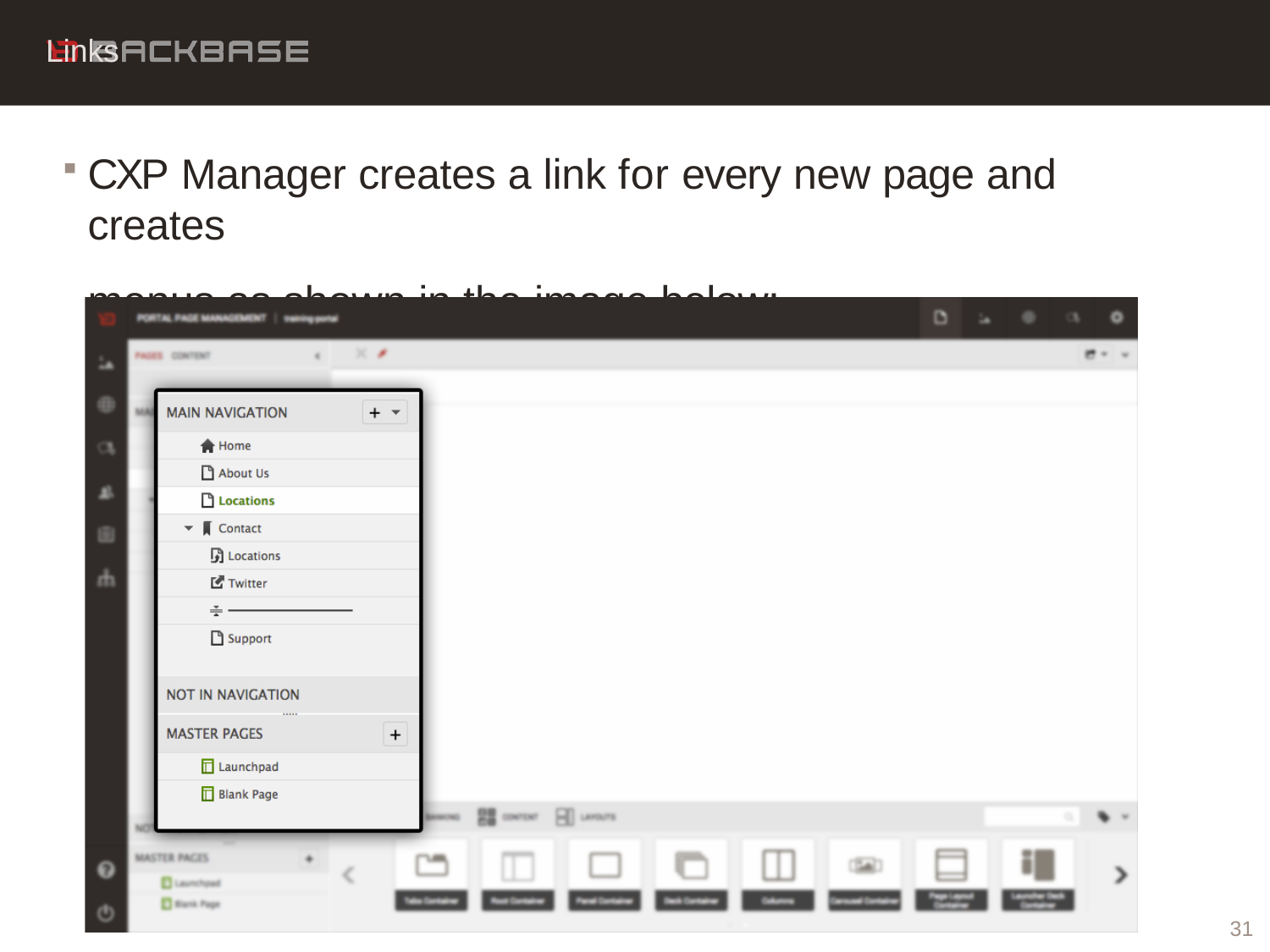

# Links

CXP Manager creates a link for every new page and creates
menus as shown in the image below:

31